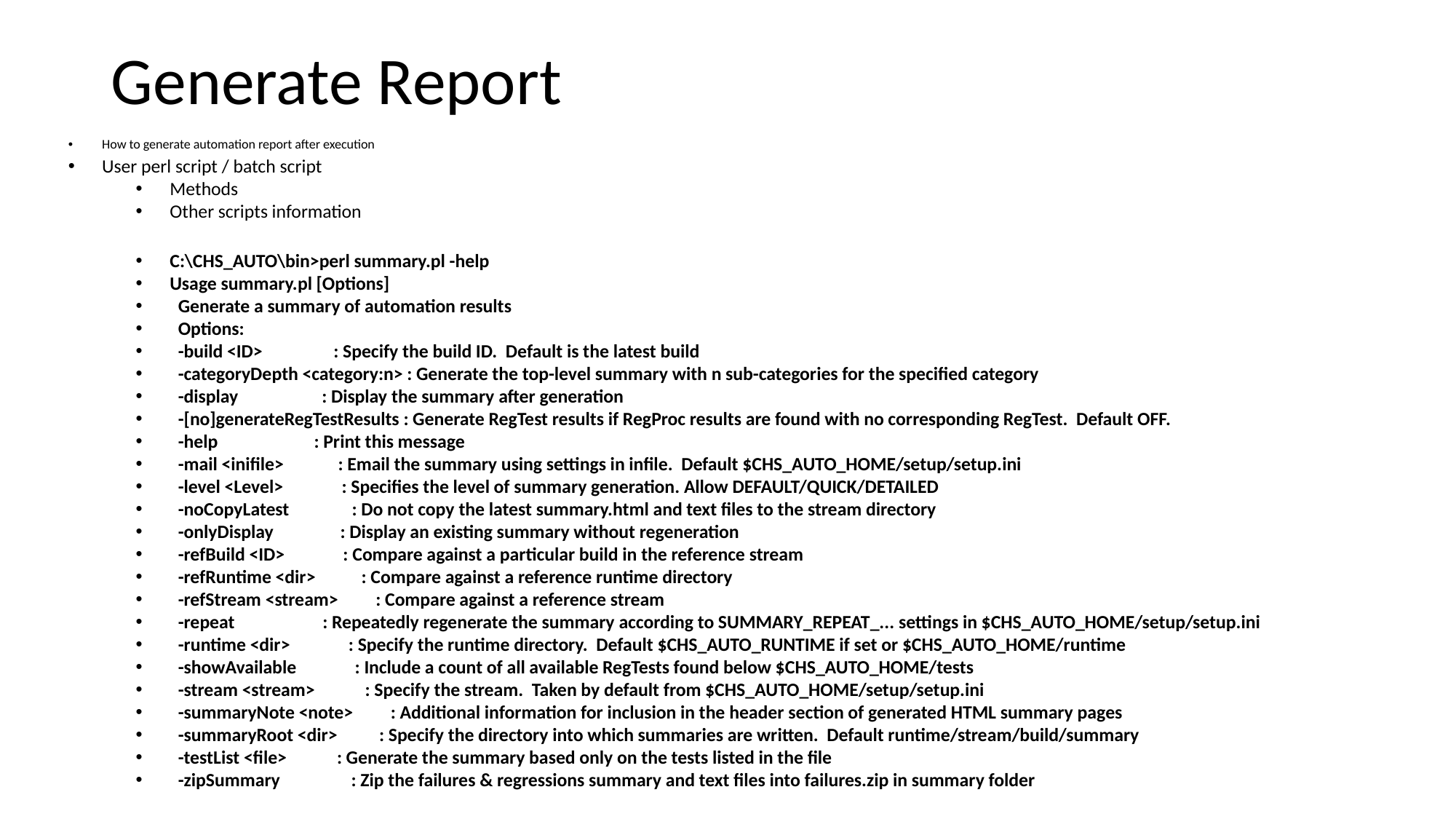

# Generate Report
How to generate automation report after execution
User perl script / batch script
Methods
Other scripts information

C:\CHS_AUTO\bin>perl summary.pl -help
Usage summary.pl [Options]
  Generate a summary of automation results
  Options:
  -build <ID>                 : Specify the build ID.  Default is the latest build
  -categoryDepth <category:n> : Generate the top-level summary with n sub-categories for the specified category
  -display                    : Display the summary after generation
  -[no]generateRegTestResults : Generate RegTest results if RegProc results are found with no corresponding RegTest.  Default OFF.
  -help                       : Print this message
  -mail <inifile>             : Email the summary using settings in infile.  Default $CHS_AUTO_HOME/setup/setup.ini
  -level <Level>              : Specifies the level of summary generation. Allow DEFAULT/QUICK/DETAILED
  -noCopyLatest               : Do not copy the latest summary.html and text files to the stream directory
  -onlyDisplay                : Display an existing summary without regeneration
  -refBuild <ID>              : Compare against a particular build in the reference stream
  -refRuntime <dir>           : Compare against a reference runtime directory
  -refStream <stream>         : Compare against a reference stream
  -repeat                     : Repeatedly regenerate the summary according to SUMMARY_REPEAT_... settings in $CHS_AUTO_HOME/setup/setup.ini
  -runtime <dir>              : Specify the runtime directory.  Default $CHS_AUTO_RUNTIME if set or $CHS_AUTO_HOME/runtime
  -showAvailable              : Include a count of all available RegTests found below $CHS_AUTO_HOME/tests
  -stream <stream>            : Specify the stream.  Taken by default from $CHS_AUTO_HOME/setup/setup.ini
  -summaryNote <note>         : Additional information for inclusion in the header section of generated HTML summary pages
  -summaryRoot <dir>          : Specify the directory into which summaries are written.  Default runtime/stream/build/summary
  -testList <file>            : Generate the summary based only on the tests listed in the file
  -zipSummary                 : Zip the failures & regressions summary and text files into failures.zip in summary folder